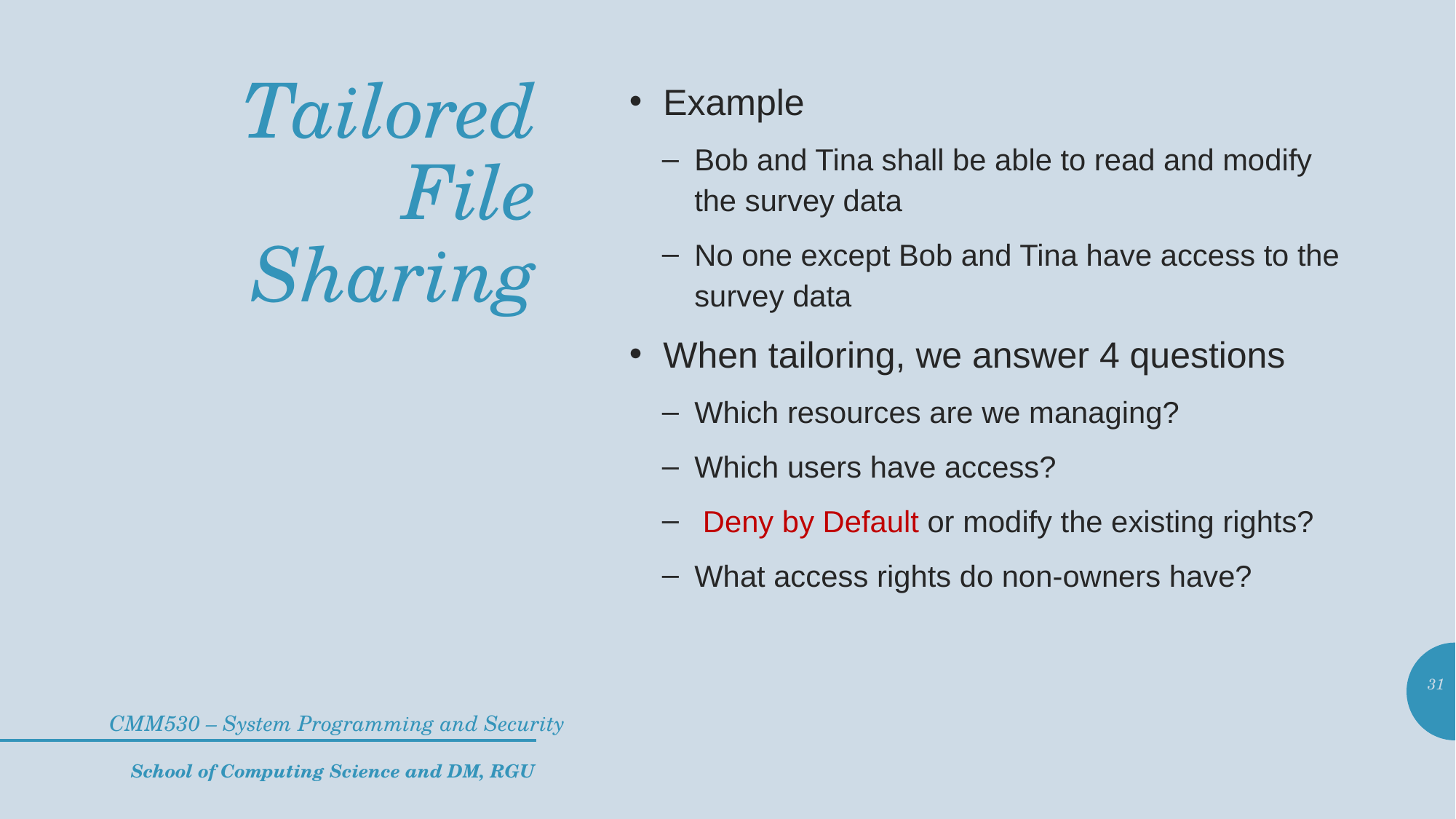

# Tailored File Sharing
Example
Bob and Tina shall be able to read and modify the survey data
No one except Bob and Tina have access to the survey data
When tailoring, we answer 4 questions
Which resources are we managing?
Which users have access?
 Deny by Default or modify the existing rights?
What access rights do non-owners have?

31